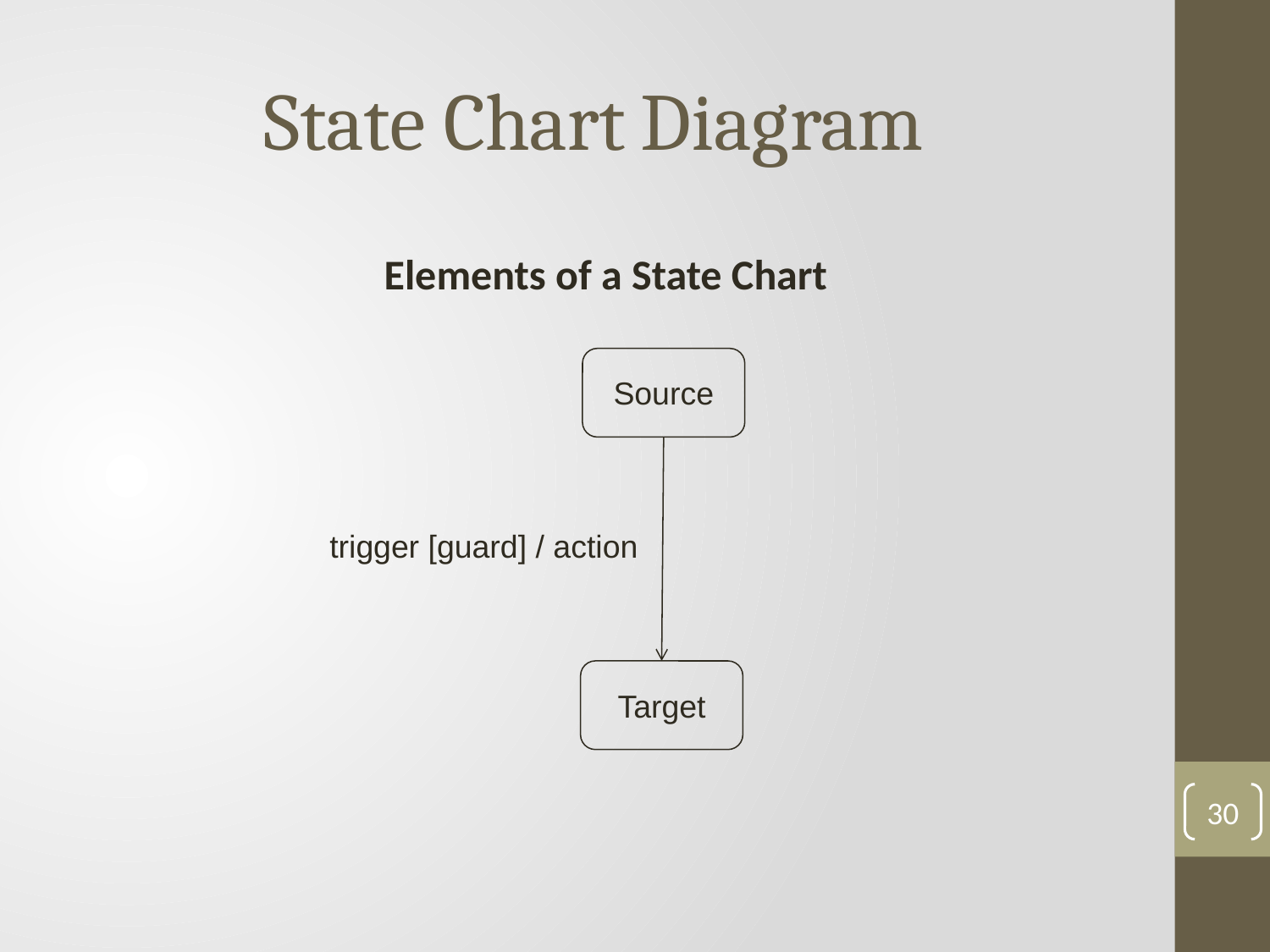

# State Chart Diagram
Elements of a State Chart
Source
trigger [guard] / action
Target
30